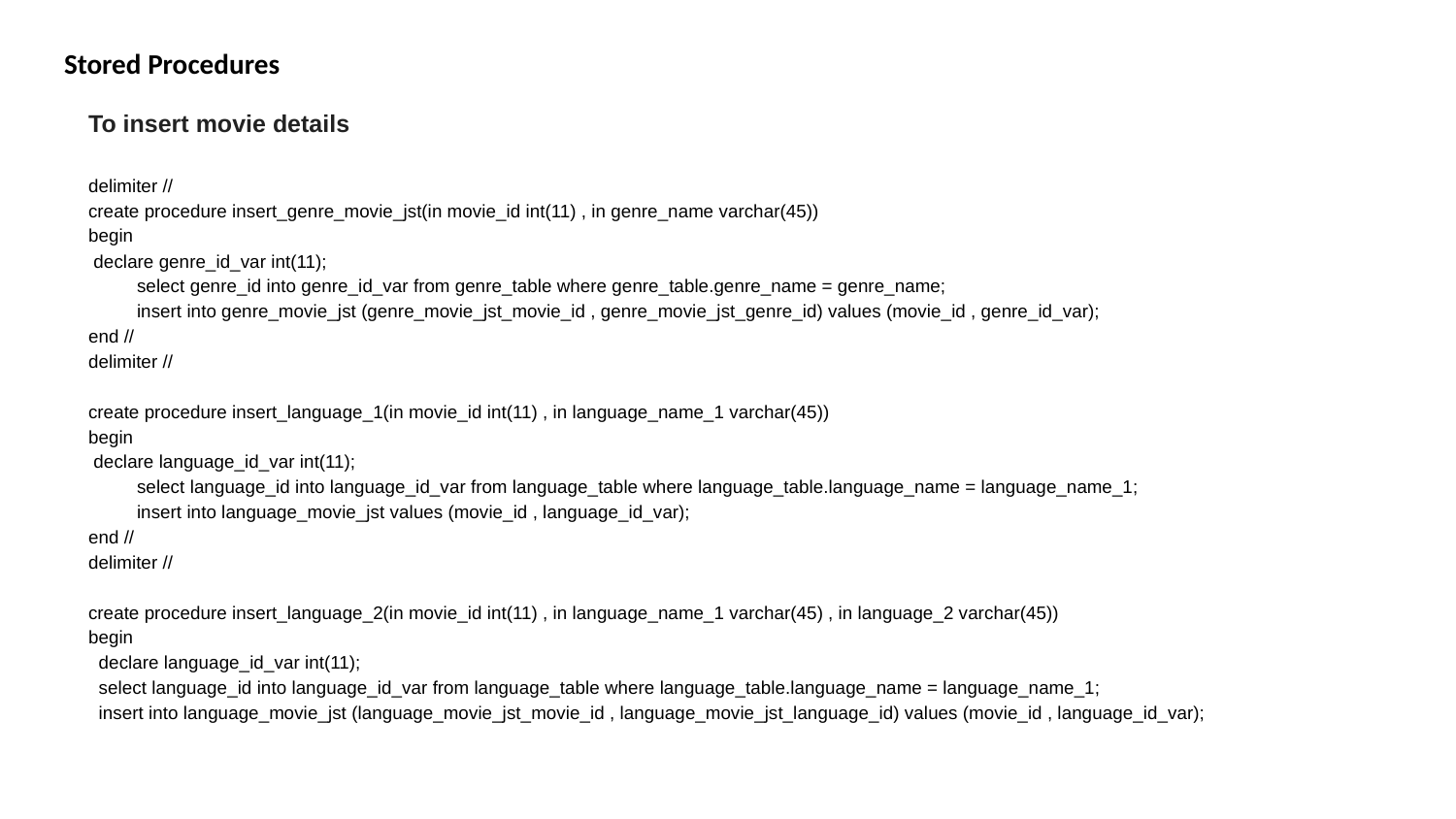

# Stored Procedures
To insert movie details

delimiter //
create procedure insert_genre_movie_jst(in movie_id int(11) , in genre_name varchar(45))
begin
 declare genre_id_var int(11);
	select genre_id into genre_id_var from genre_table where genre_table.genre_name = genre_name;
	insert into genre_movie_jst (genre_movie_jst_movie_id , genre_movie_jst_genre_id) values (movie_id , genre_id_var);
end //
delimiter //

create procedure insert_language_1(in movie_id int(11) , in language_name_1 varchar(45))
begin
 declare language_id_var int(11);
	select language_id into language_id_var from language_table where language_table.language_name = language_name_1;
	insert into language_movie_jst values (movie_id , language_id_var);
end //
delimiter //

create procedure insert_language_2(in movie_id int(11) , in language_name_1 varchar(45) , in language_2 varchar(45))
begin
  declare language_id_var int(11);
  select language_id into language_id_var from language_table where language_table.language_name = language_name_1;
  insert into language_movie_jst (language_movie_jst_movie_id , language_movie_jst_language_id) values (movie_id , language_id_var);